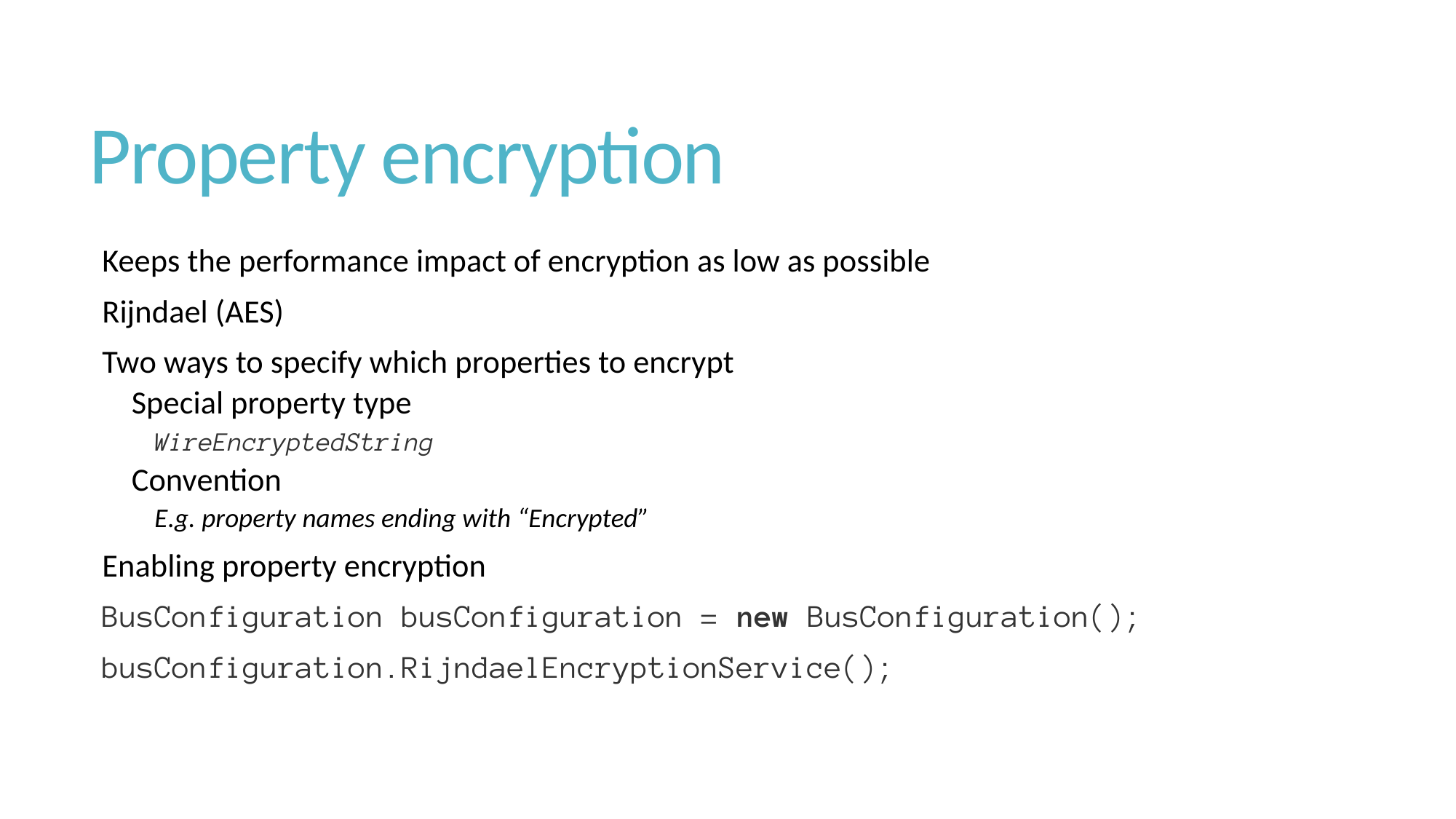

# Property encryption
Keeps the performance impact of encryption as low as possible
Rijndael (AES)
Two ways to specify which properties to encrypt
Special property type
WireEncryptedString
Convention
E.g. property names ending with “Encrypted”
Enabling property encryption
BusConfiguration busConfiguration = new BusConfiguration();
busConfiguration.RijndaelEncryptionService();